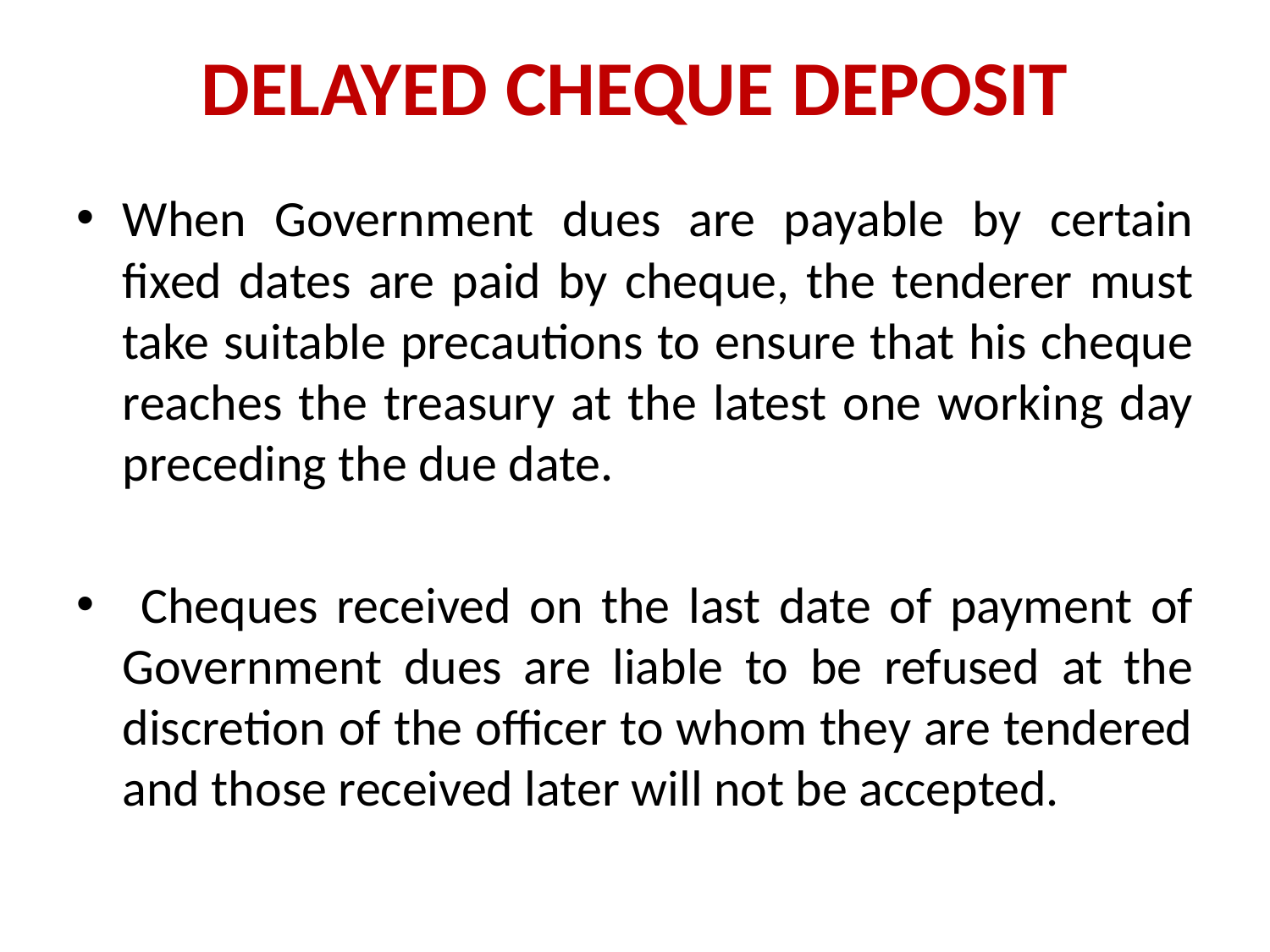

# DELAYED CHEQUE DEPOSIT
When Government dues are payable by certain fixed dates are paid by cheque, the tenderer must take suitable precautions to ensure that his cheque reaches the treasury at the latest one working day preceding the due date.

 Cheques received on the last date of payment of Government dues are liable to be refused at the discretion of the officer to whom they are tendered and those received later will not be accepted.